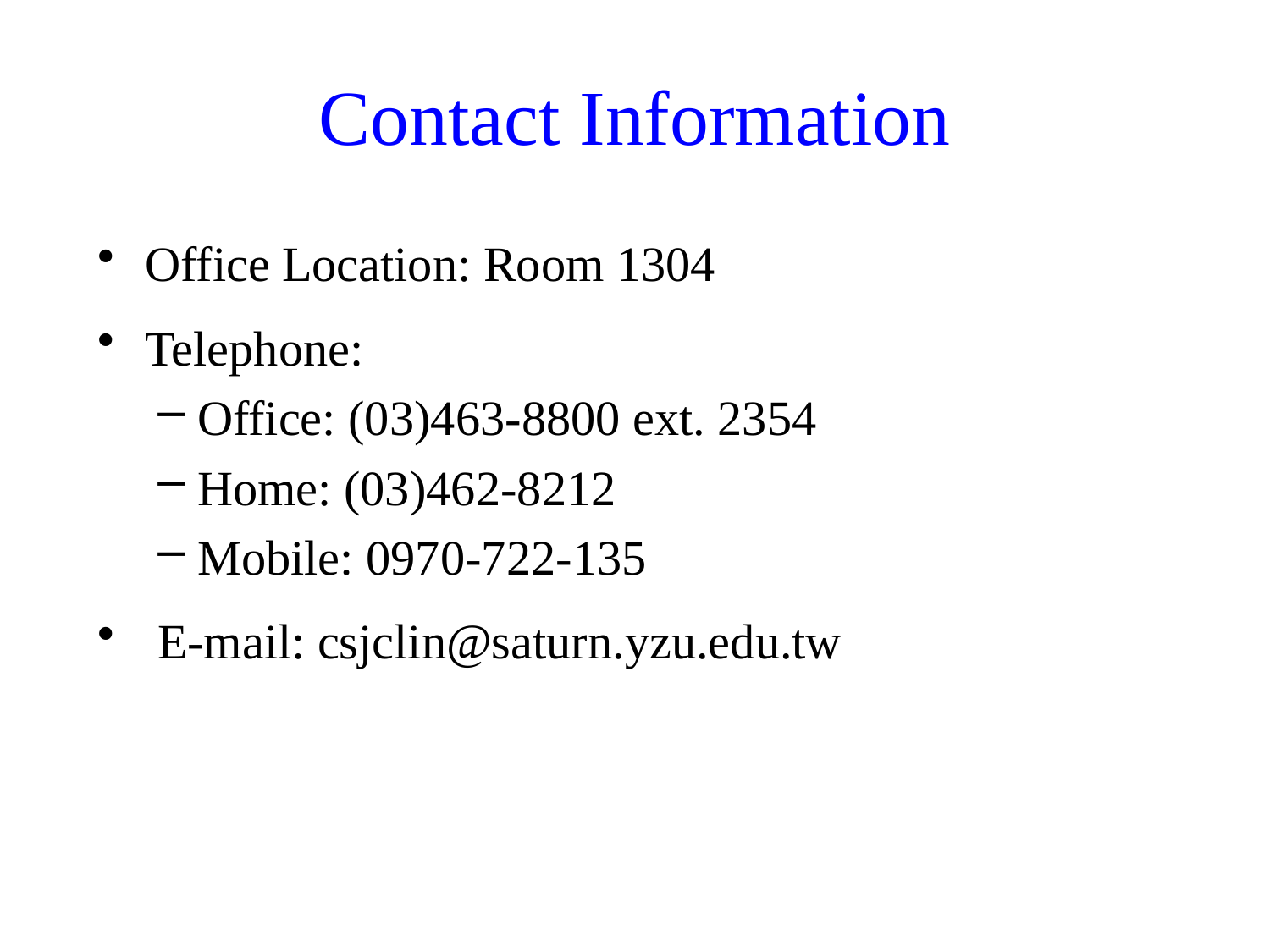

# Contact Information
Office Location: Room 1304
Telephone:
Office: (03)463-8800 ext. 2354
Home: (03)462-8212
Mobile: 0970-722-135
 E-mail: csjclin@saturn.yzu.edu.tw